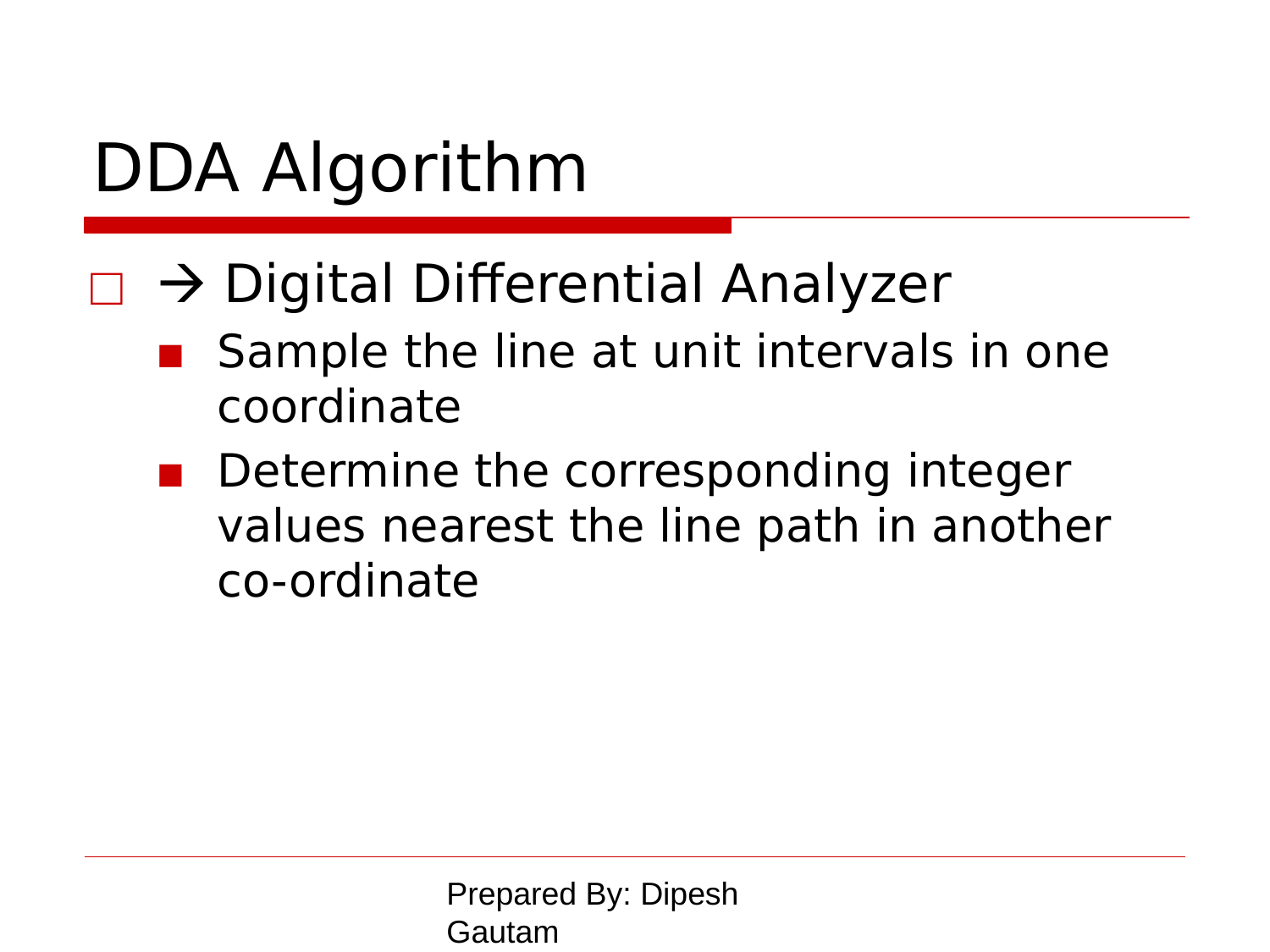

# DDA Algorithm
🡪 Digital Differential Analyzer
Sample the line at unit intervals in one coordinate
Determine the corresponding integer values nearest the line path in another co-ordinate

Prepared By: Dipesh Gautam